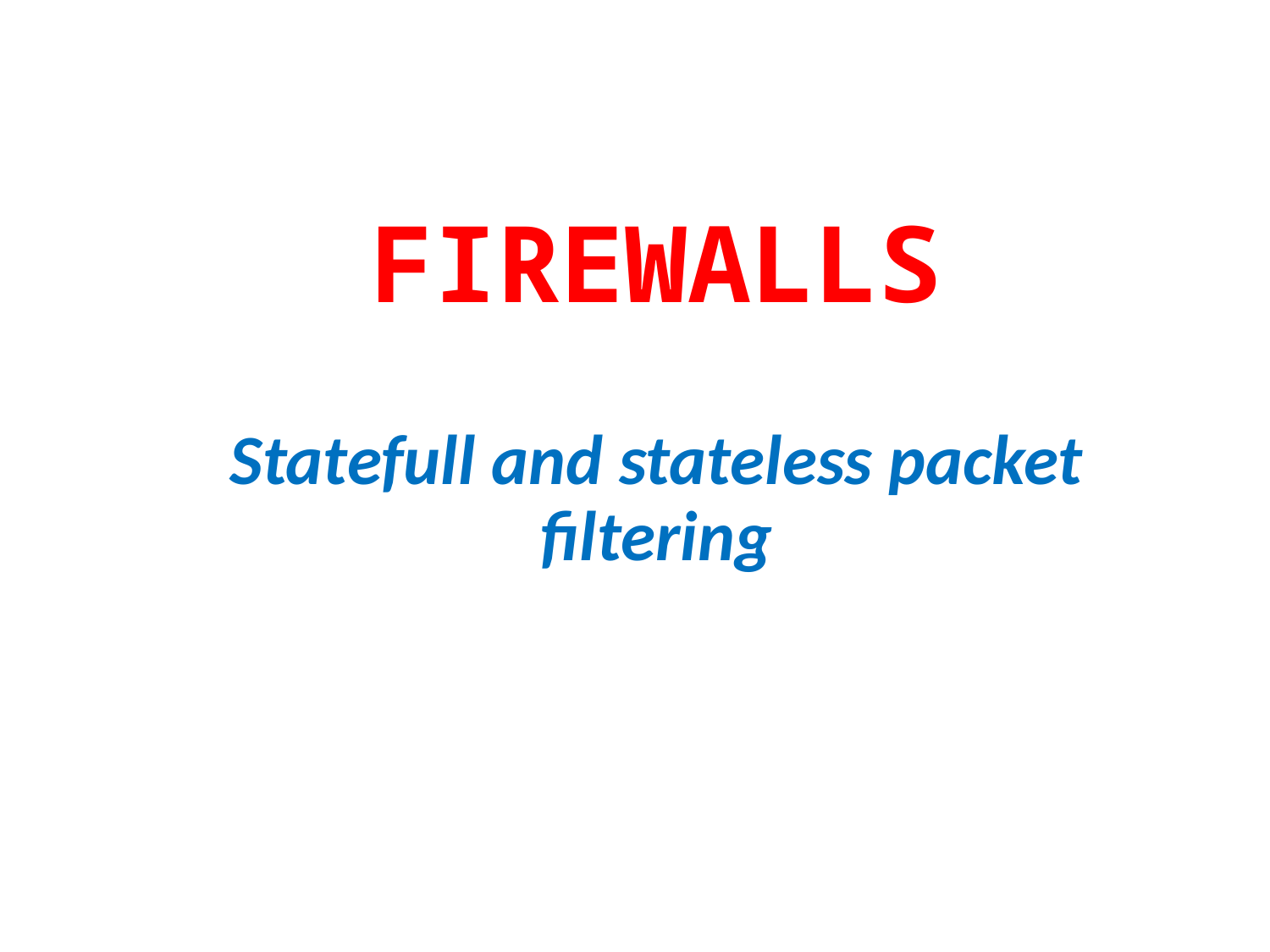

# FIREWALLS
Statefull and stateless packet filtering